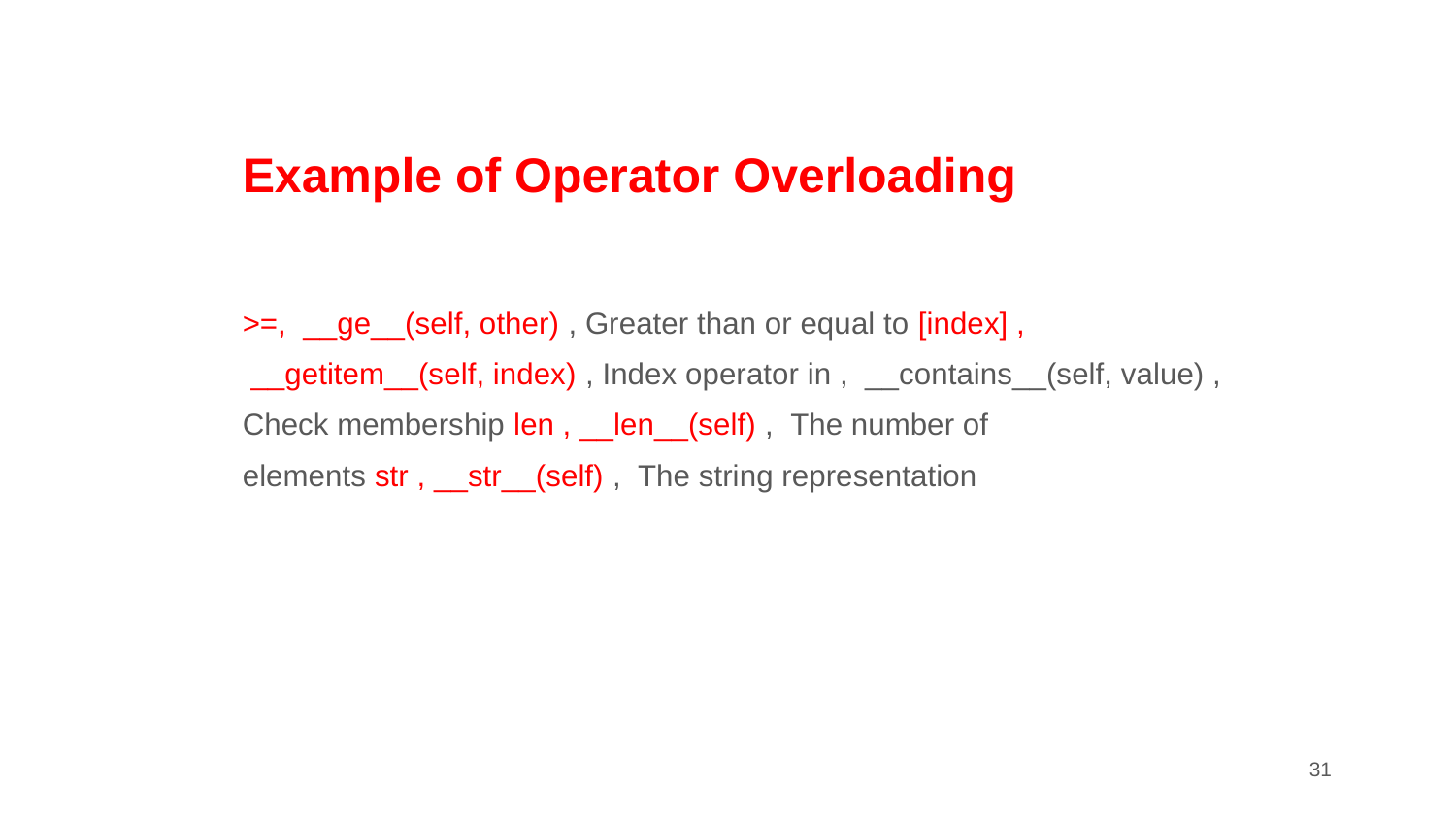

# Example of Operator Overloading
>=,  __ge__(self, other) , Greater than or equal to [index] ,  __getitem__(self, index) , Index operator in ,  __contains__(self, value) , Check membership len , __len__(self) ,  The number of elements str , __str__(self) ,  The string representation
31